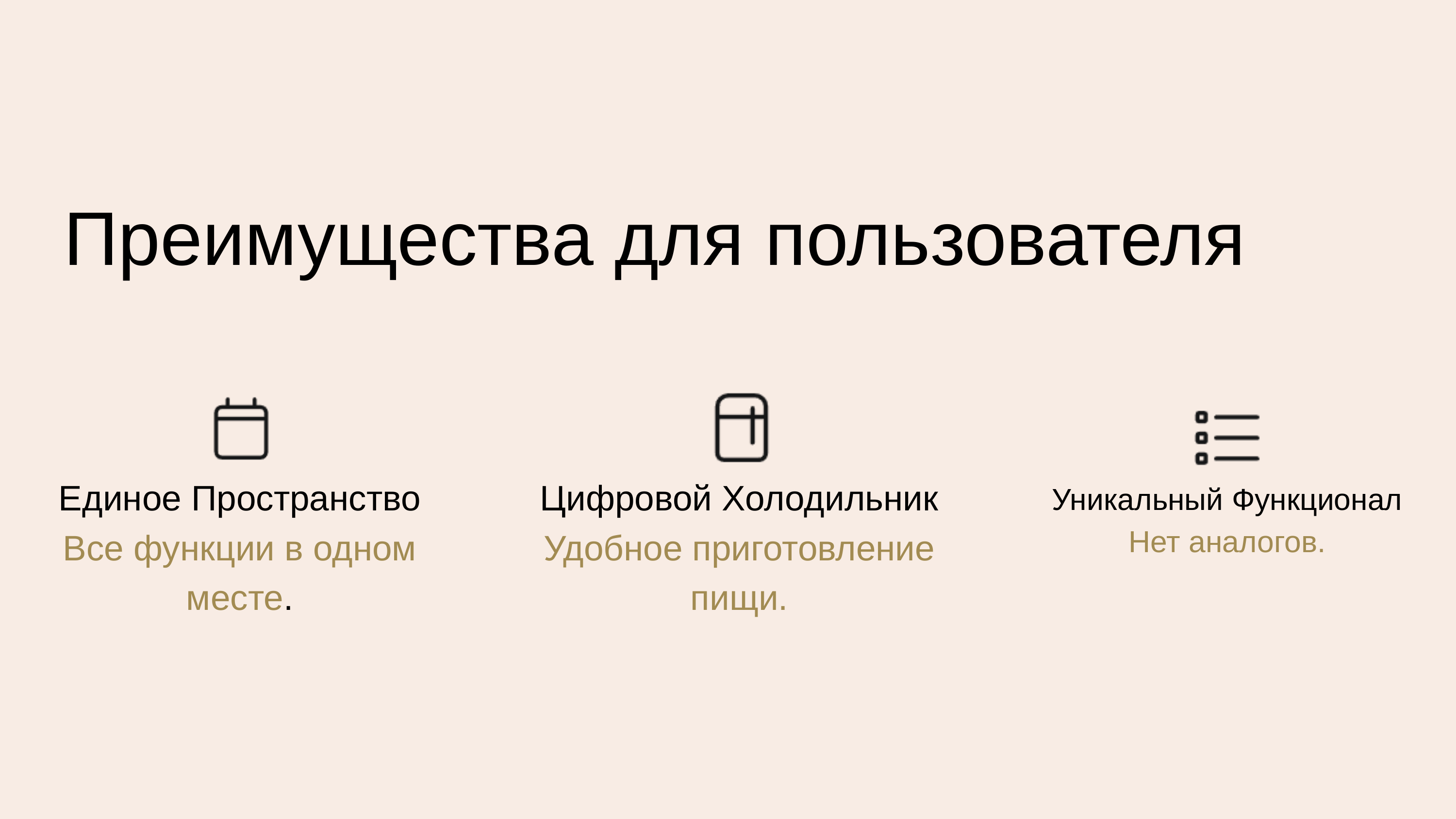

Преимущества для пользователя

Единое Пространство
Все функции в одном месте.
Цифровой Холодильник
Удобное приготовление пищи.
Уникальный Функционал
Нет аналогов.